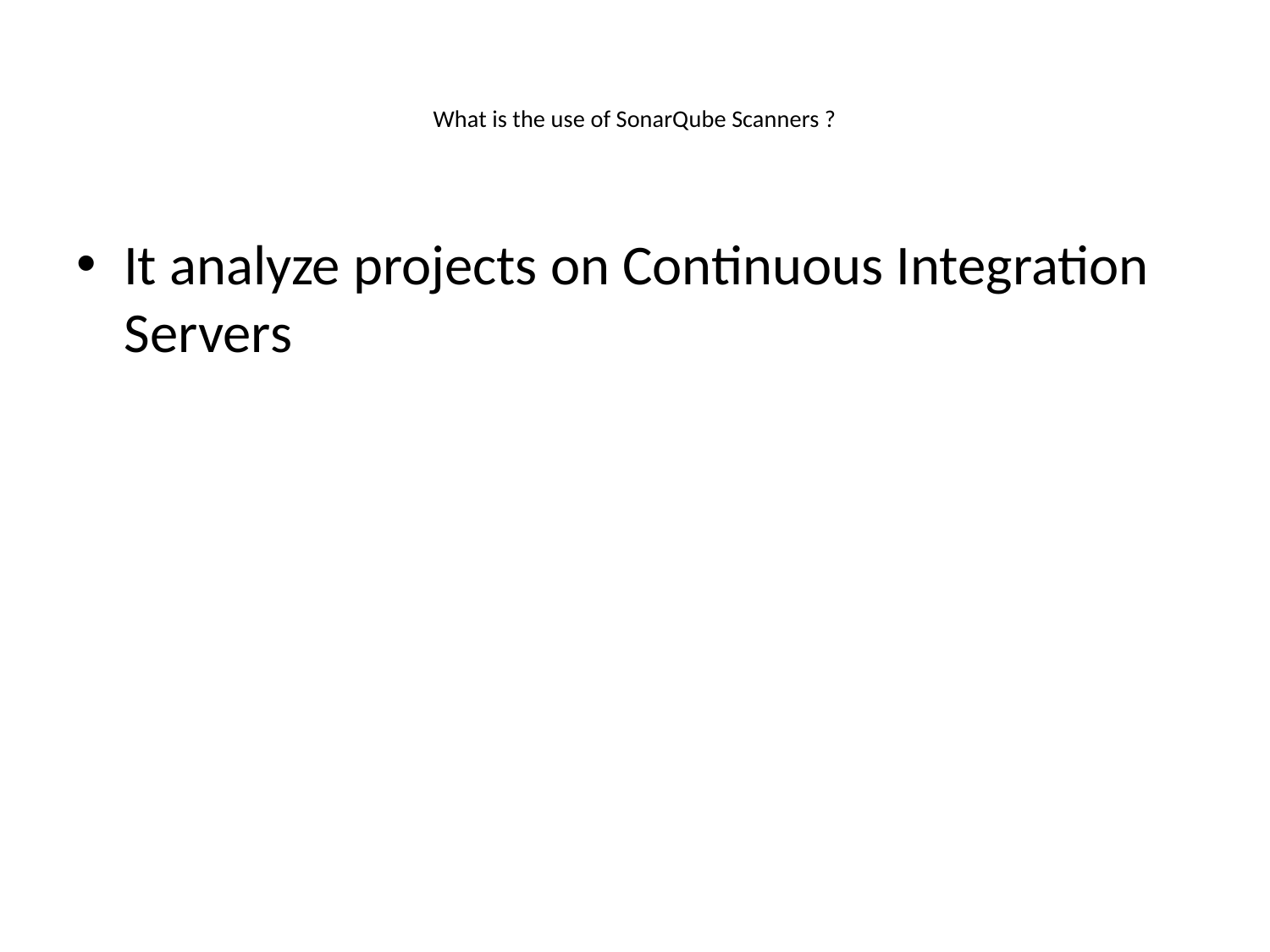

# What is the use of SonarQube Scanners ?
It analyze projects on Continuous Integration Servers